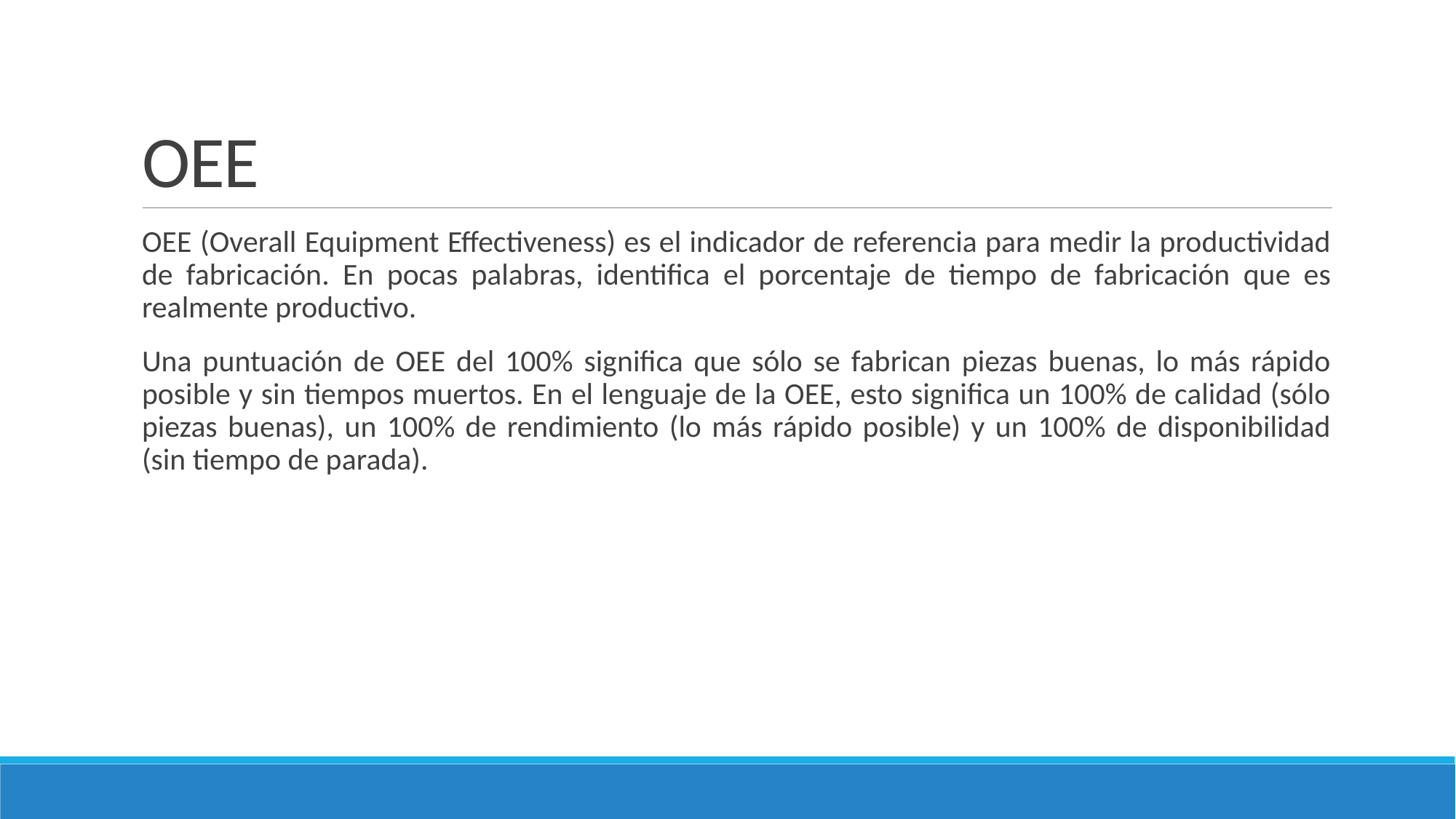

# OEE
OEE (Overall Equipment Effectiveness) es el indicador de referencia para medir la productividad de fabricación. En pocas palabras, identifica el porcentaje de tiempo de fabricación que es realmente productivo.
Una puntuación de OEE del 100% significa que sólo se fabrican piezas buenas, lo más rápido posible y sin tiempos muertos. En el lenguaje de la OEE, esto significa un 100% de calidad (sólo piezas buenas), un 100% de rendimiento (lo más rápido posible) y un 100% de disponibilidad (sin tiempo de parada).